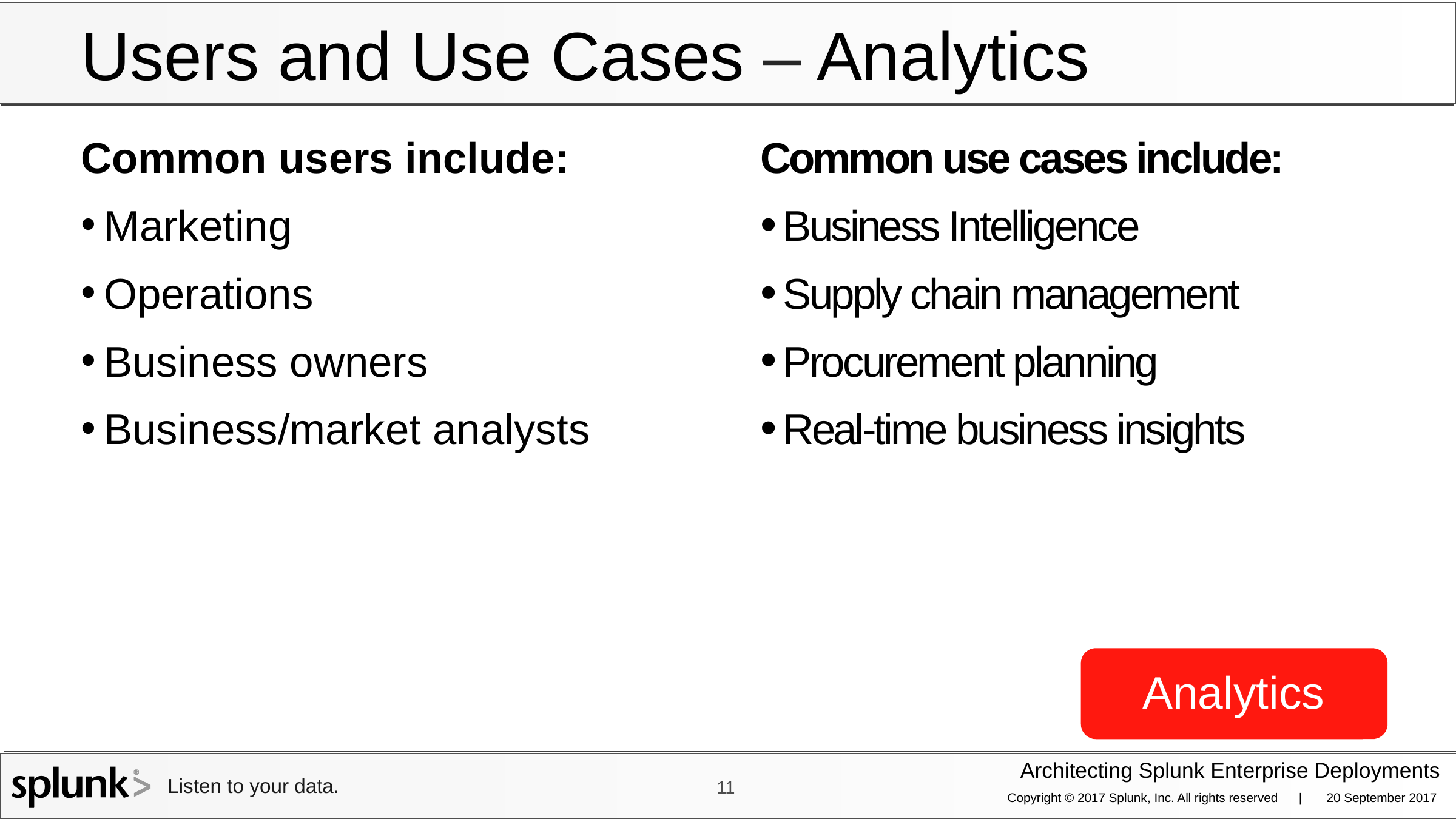

# Users and Use Cases – Analytics
Common users include:
Marketing
Operations
Business owners
Business/market analysts
Common use cases include:
Business Intelligence
Supply chain management
Procurement planning
Real-time business insights

Analytics